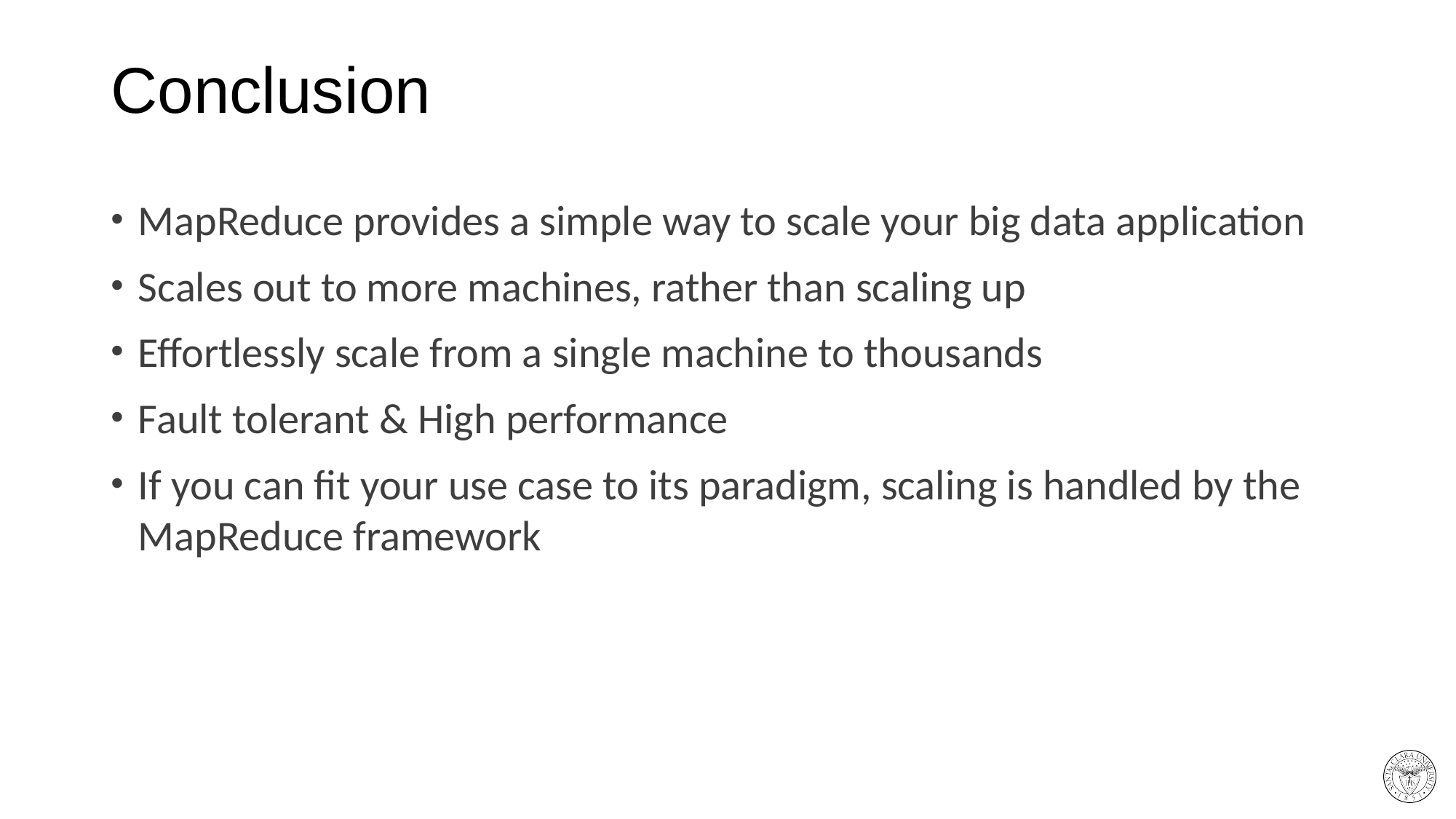

# Conclusion
MapReduce provides a simple way to scale your big data application
Scales out to more machines, rather than scaling up
Effortlessly scale from a single machine to thousands
Fault tolerant & High performance
If you can fit your use case to its paradigm, scaling is handled by the MapReduce framework